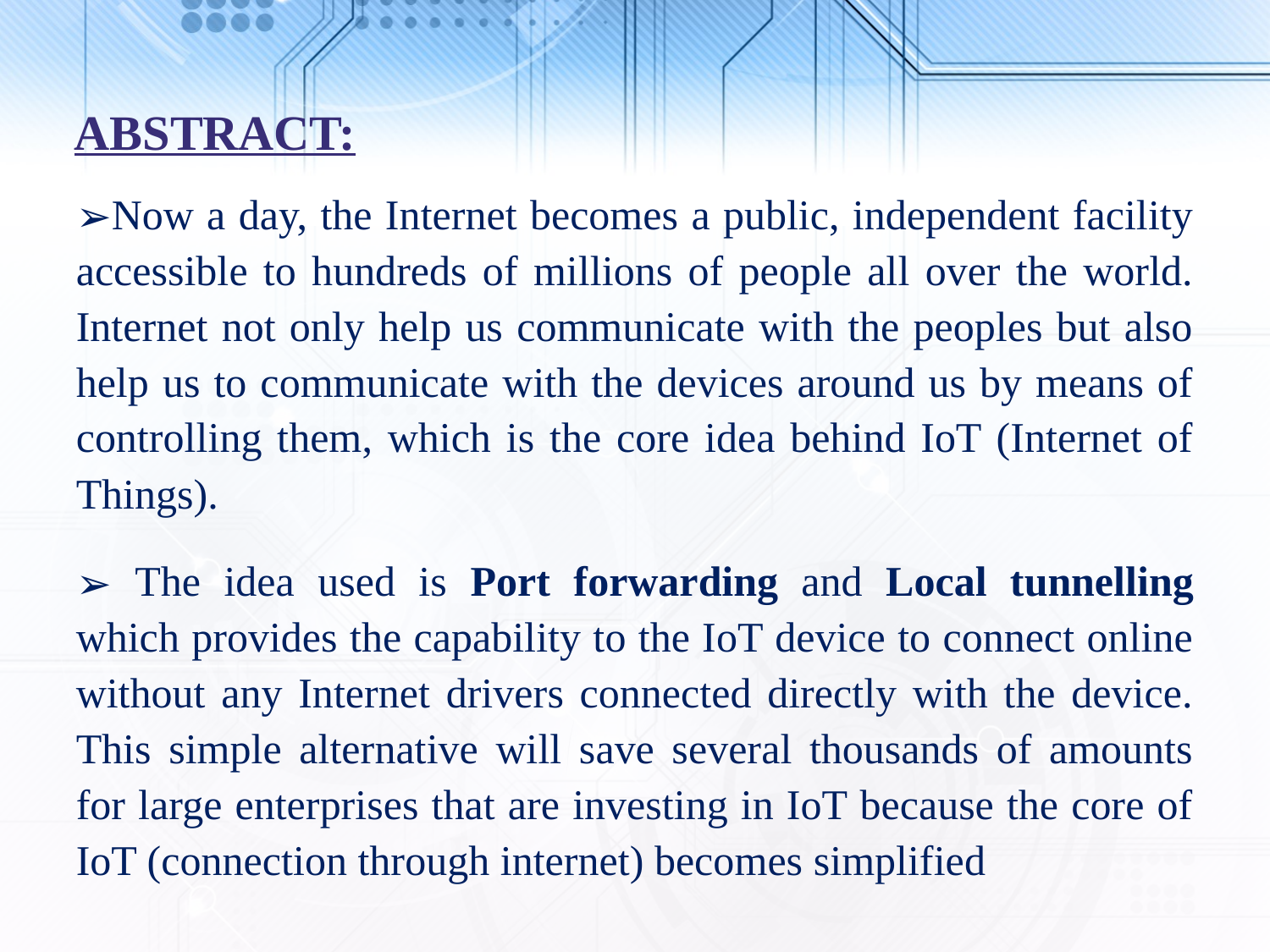

ABSTRACT:
Now a day, the Internet becomes a public, independent facility accessible to hundreds of millions of people all over the world. Internet not only help us communicate with the peoples but also help us to communicate with the devices around us by means of controlling them, which is the core idea behind IoT (Internet of Things).
 The idea used is Port forwarding and Local tunnelling which provides the capability to the IoT device to connect online without any Internet drivers connected directly with the device. This simple alternative will save several thousands of amounts for large enterprises that are investing in IoT because the core of IoT (connection through internet) becomes simplified